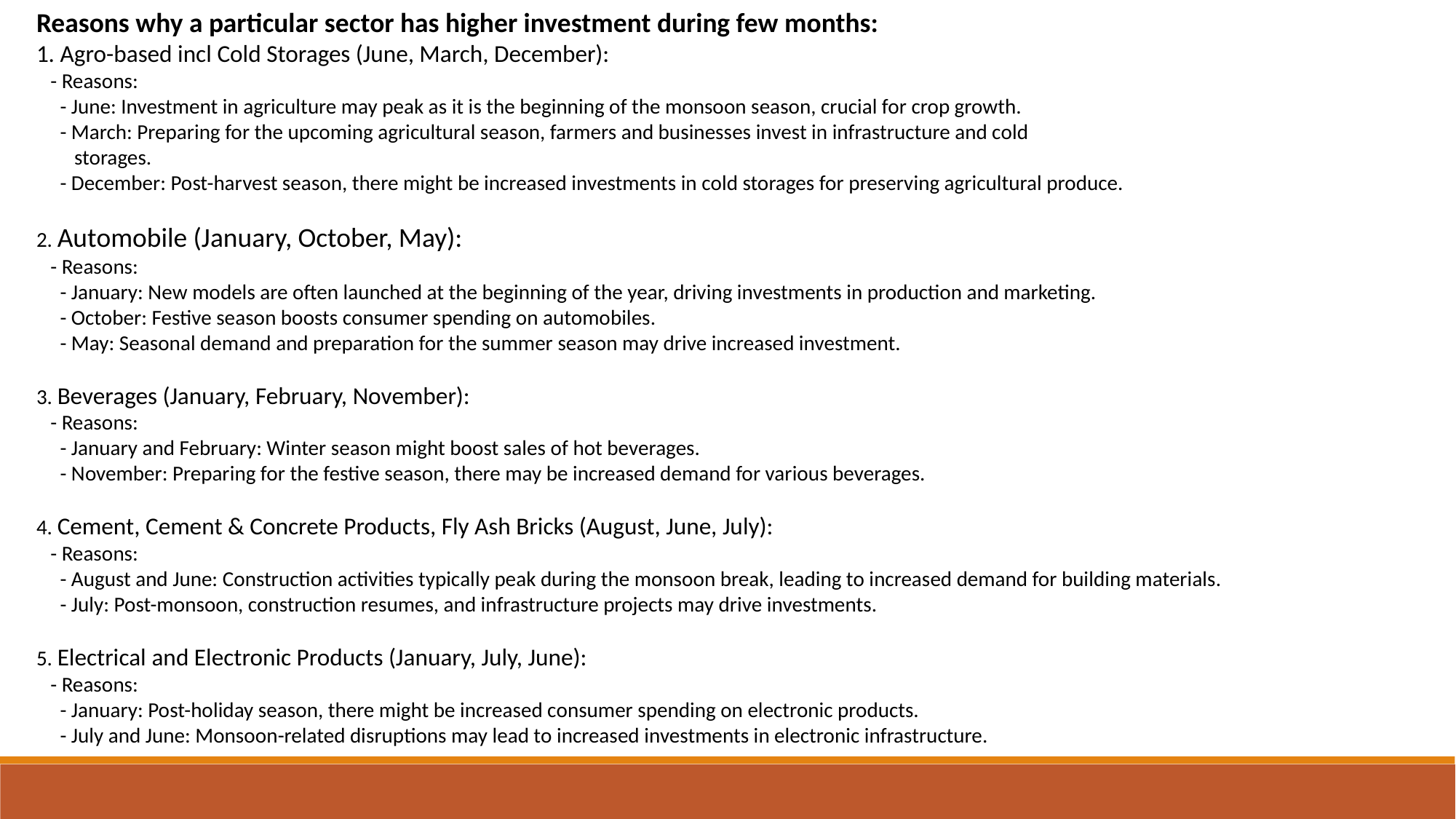

Reasons why a particular sector has higher investment during few months:
1. Agro-based incl Cold Storages (June, March, December):
   - Reasons:
     - June: Investment in agriculture may peak as it is the beginning of the monsoon season, crucial for crop growth.
     - March: Preparing for the upcoming agricultural season, farmers and businesses invest in infrastructure and cold
        storages.
     - December: Post-harvest season, there might be increased investments in cold storages for preserving agricultural produce.

2. Automobile (January, October, May):
   - Reasons:
     - January: New models are often launched at the beginning of the year, driving investments in production and marketing.
     - October: Festive season boosts consumer spending on automobiles.
     - May: Seasonal demand and preparation for the summer season may drive increased investment.

3. Beverages (January, February, November):
   - Reasons:
     - January and February: Winter season might boost sales of hot beverages.
     - November: Preparing for the festive season, there may be increased demand for various beverages.

4. Cement, Cement & Concrete Products, Fly Ash Bricks (August, June, July):
   - Reasons:
     - August and June: Construction activities typically peak during the monsoon break, leading to increased demand for building materials.
     - July: Post-monsoon, construction resumes, and infrastructure projects may drive investments.

5. Electrical and Electronic Products (January, July, June):
   - Reasons:
     - January: Post-holiday season, there might be increased consumer spending on electronic products.
     - July and June: Monsoon-related disruptions may lead to increased investments in electronic infrastructure.